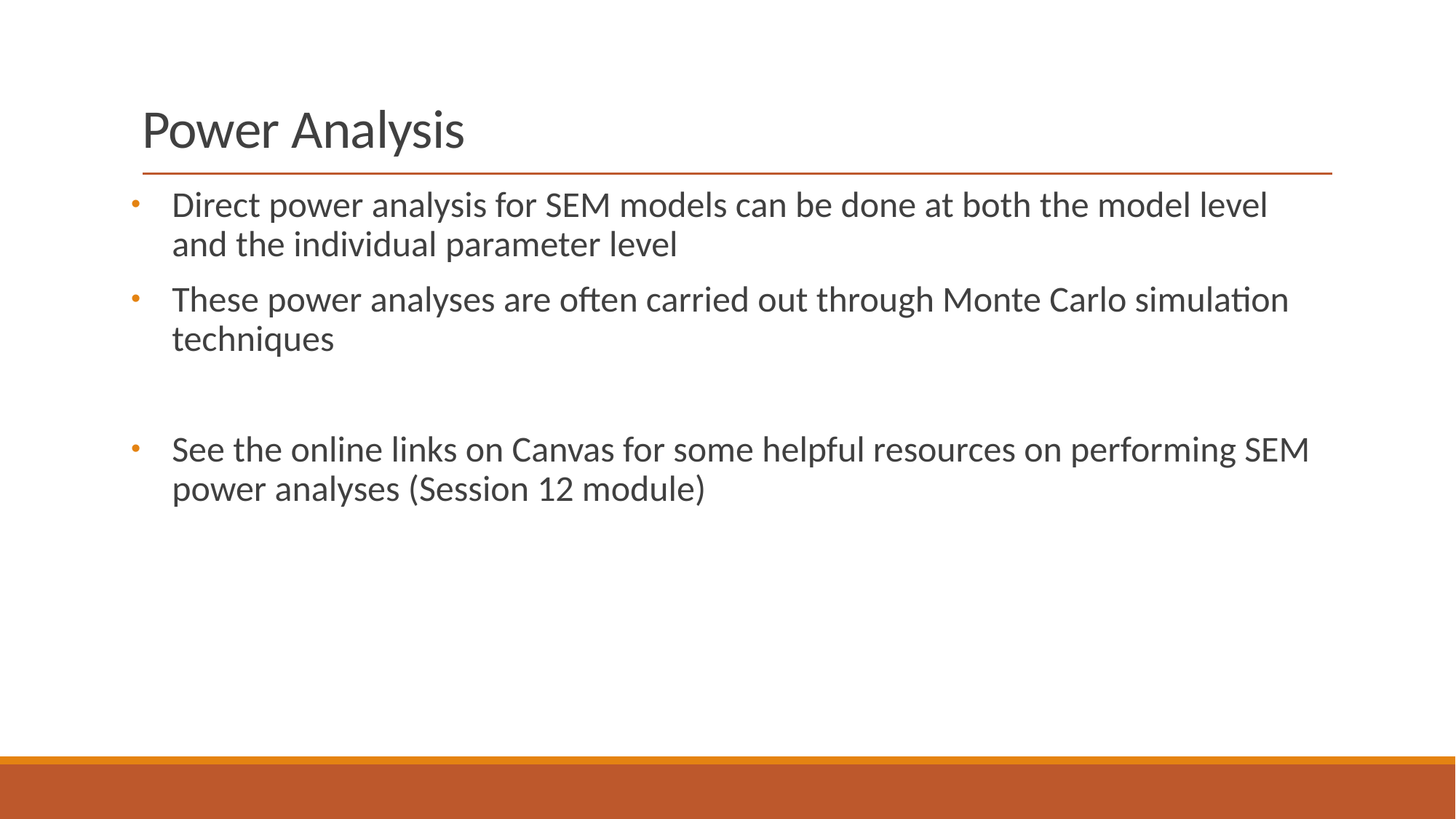

# Power Analysis
Direct power analysis for SEM models can be done at both the model level and the individual parameter level
These power analyses are often carried out through Monte Carlo simulation techniques

See the online links on Canvas for some helpful resources on performing SEM power analyses (Session 12 module)